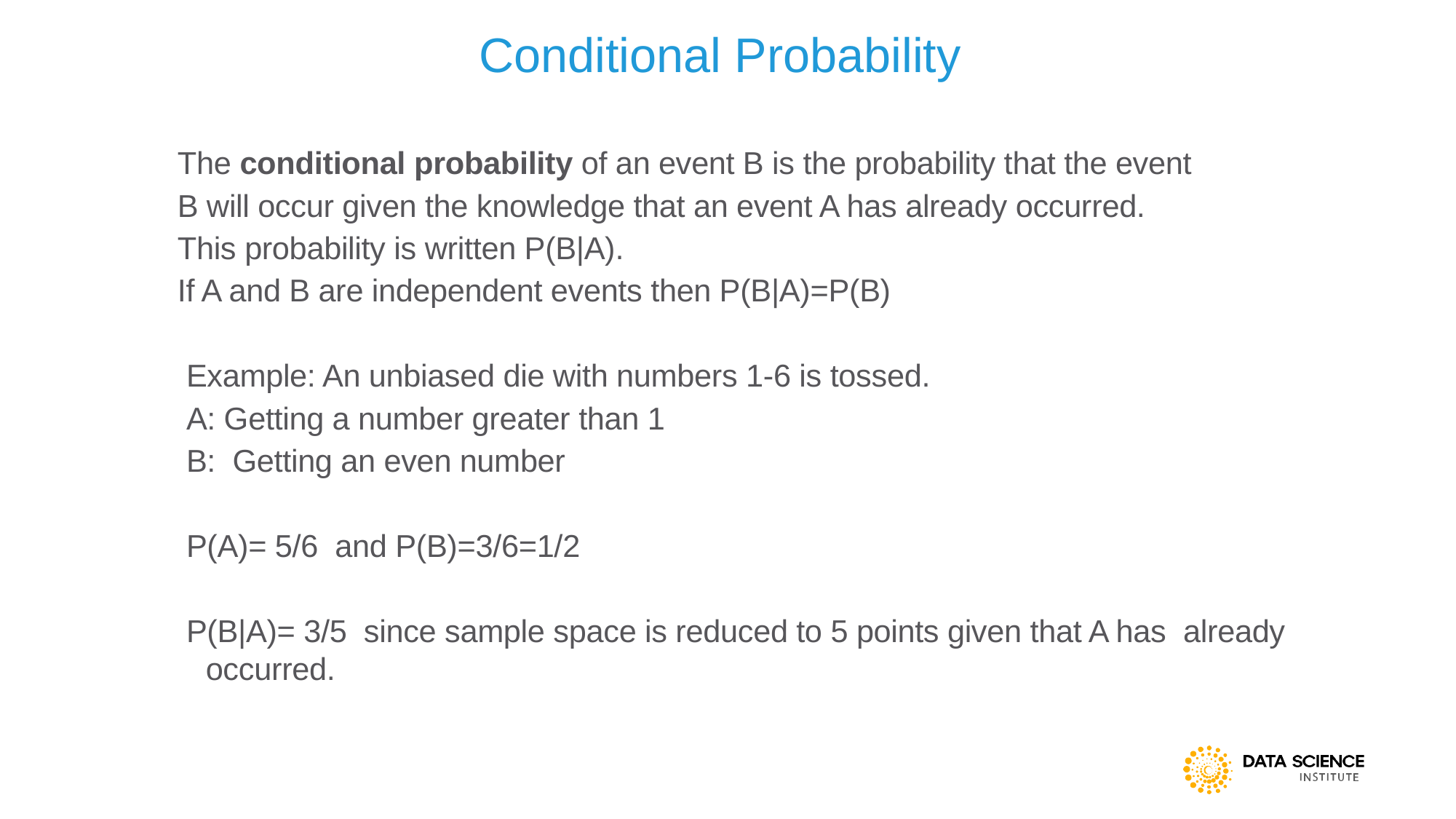

4
Conditional Probability
The conditional probability of an event B is the probability that the event
B will occur given the knowledge that an event A has already occurred.
This probability is written P(B|A).
If A and B are independent events then P(B|A)=P(B)

 Example: An unbiased die with numbers 1-6 is tossed.
 A: Getting a number greater than 1
 B:  Getting an even number

 P(A)= 5/6  and P(B)=3/6=1/2

 P(B|A)= 3/5  since sample space is reduced to 5 points given that A has  already occurred.